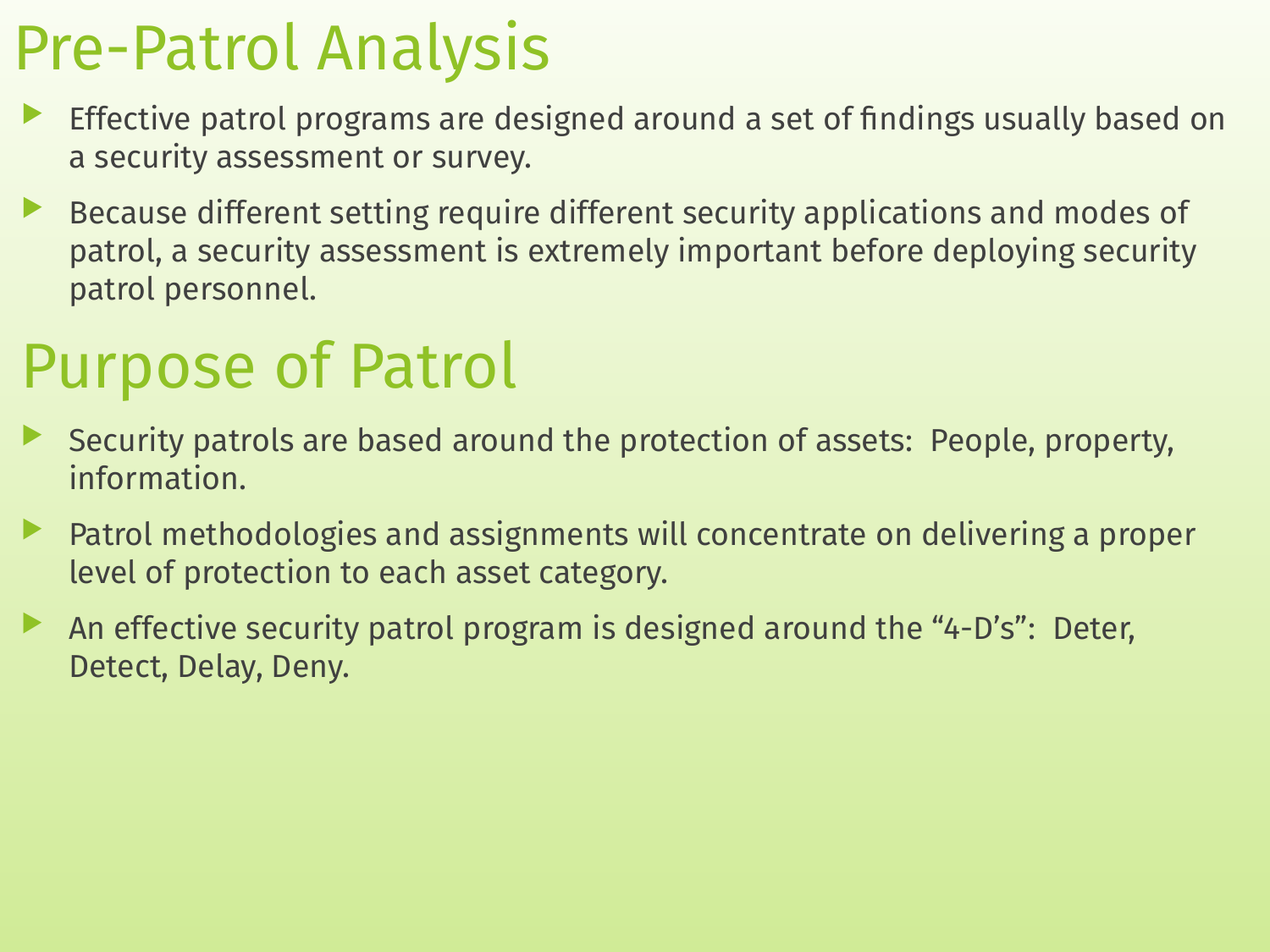

# Pre-Patrol Analysis
Effective patrol programs are designed around a set of findings usually based on a security assessment or survey.
Because different setting require different security applications and modes of patrol, a security assessment is extremely important before deploying security patrol personnel.

Purpose of Patrol
Security patrols are based around the protection of assets:  People, property, information.
Patrol methodologies and assignments will concentrate on delivering a proper level of protection to each asset category.
An effective security patrol program is designed around the “4-D’s”:  Deter, Detect, Delay, Deny.
2